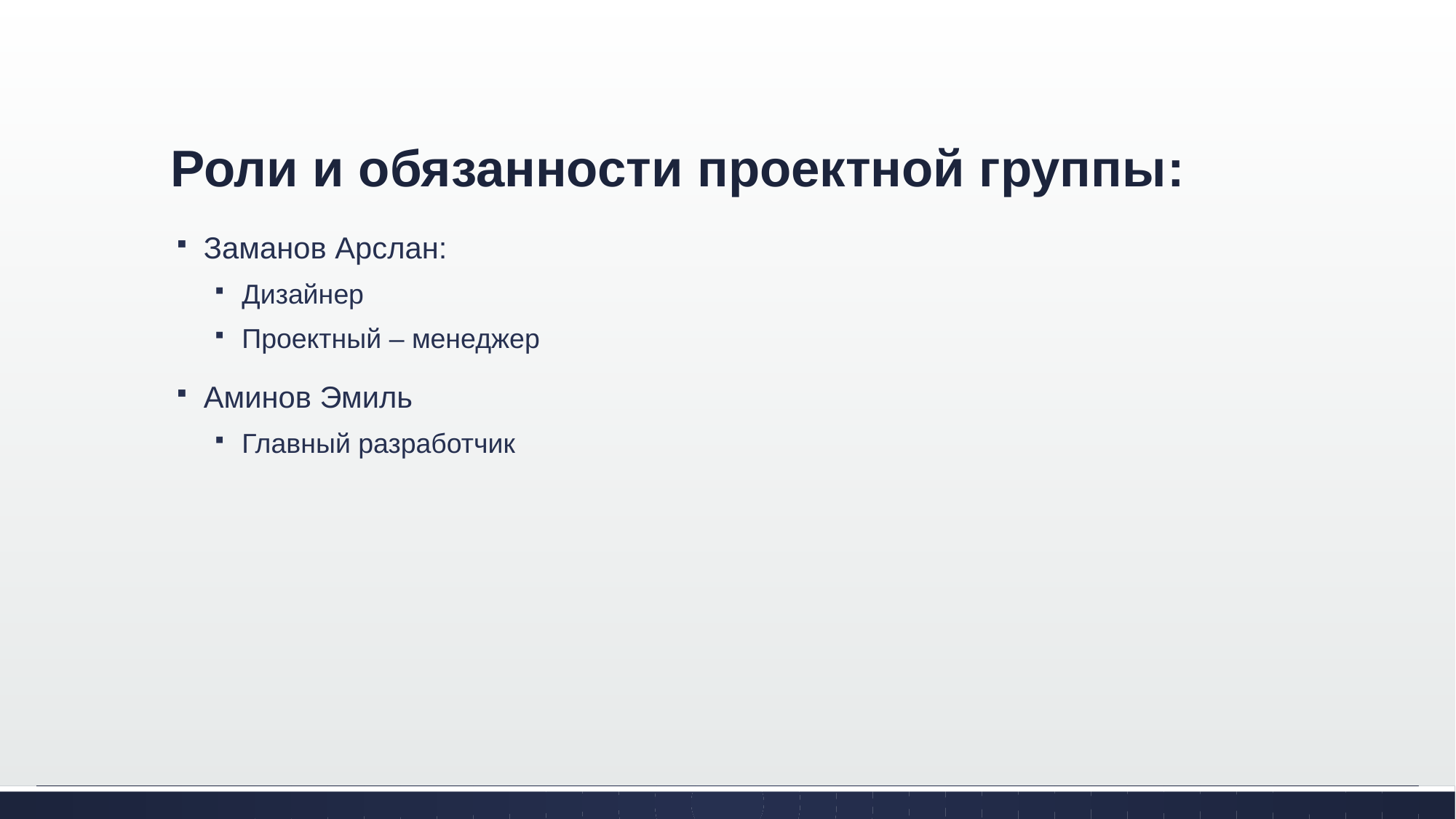

# Роли и обязанности проектной группы:
Заманов Арслан:
Дизайнер
Проектный – менеджер
Аминов Эмиль
Главный разработчик